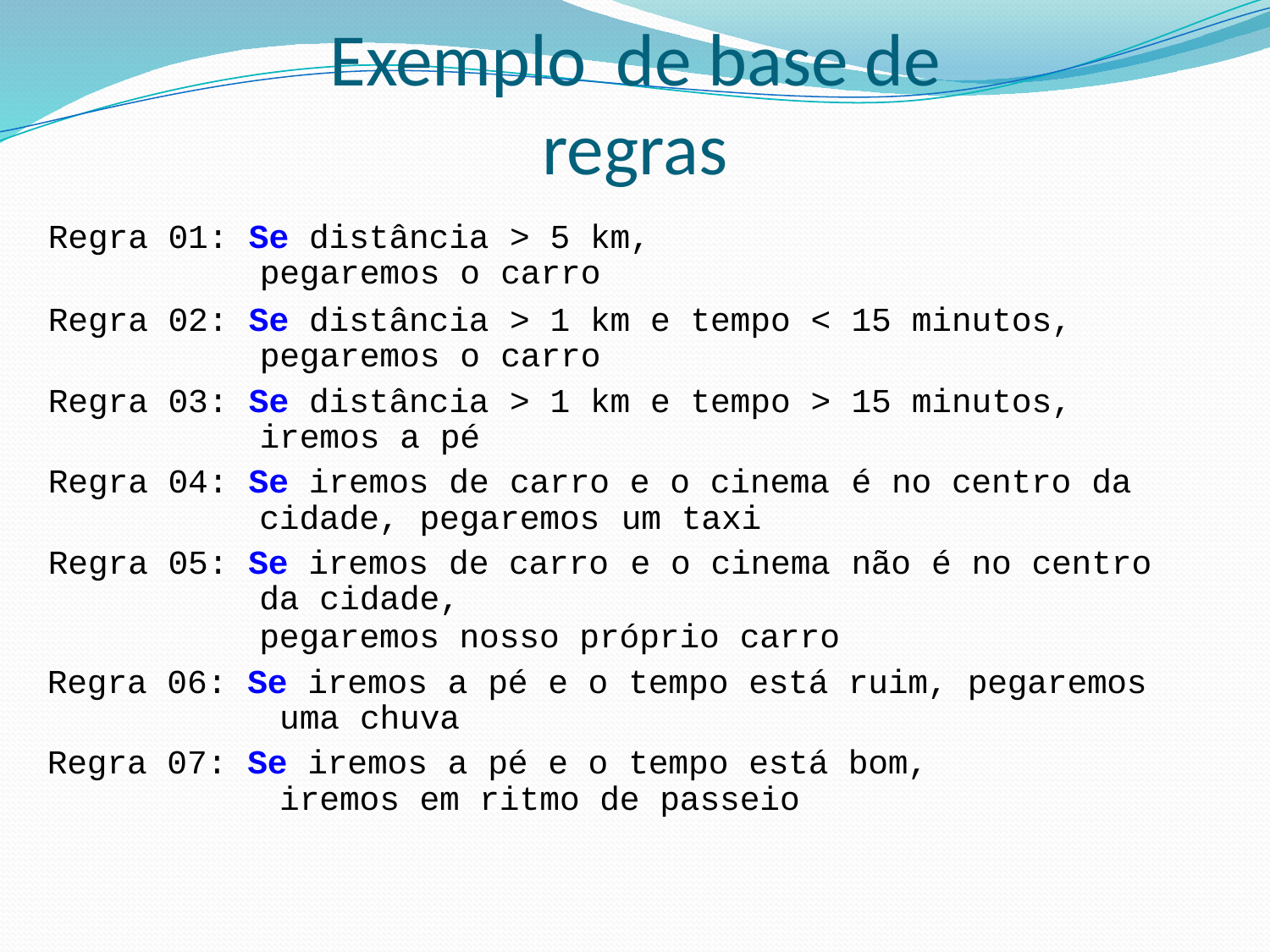

# Exemplo	de base de regras
| Regra | 01: | Se distância | > 5 km, |  |  |
| --- | --- | --- | --- | --- | --- |
|  |  | pegaremos o | carro |  |  |
| Regra | 02: | Se distância | > 1 km e tempo < |  | 15 minutos, |
|  |  | pegaremos o | carro |  |  |
| Regra | 03: | Se distância | > 1 km e tempo > |  | 15 minutos, |
|  |  | iremos a pé |  |  |  |
| Regra | 04: | Se iremos de | carro e o cinema |  | é no centro da |
|  |  | cidade, pegaremos |  | um taxi |  |
| Regra | 05: | Se iremos de carro |  | e o cinema | não é no centro |
da cidade,
pegaremos nosso próprio carro
Regra 06: Se iremos a pé e o tempo está ruim, pegaremos  uma chuva
Regra 07: Se iremos a pé e o tempo está bom,  iremos em ritmo de passeio